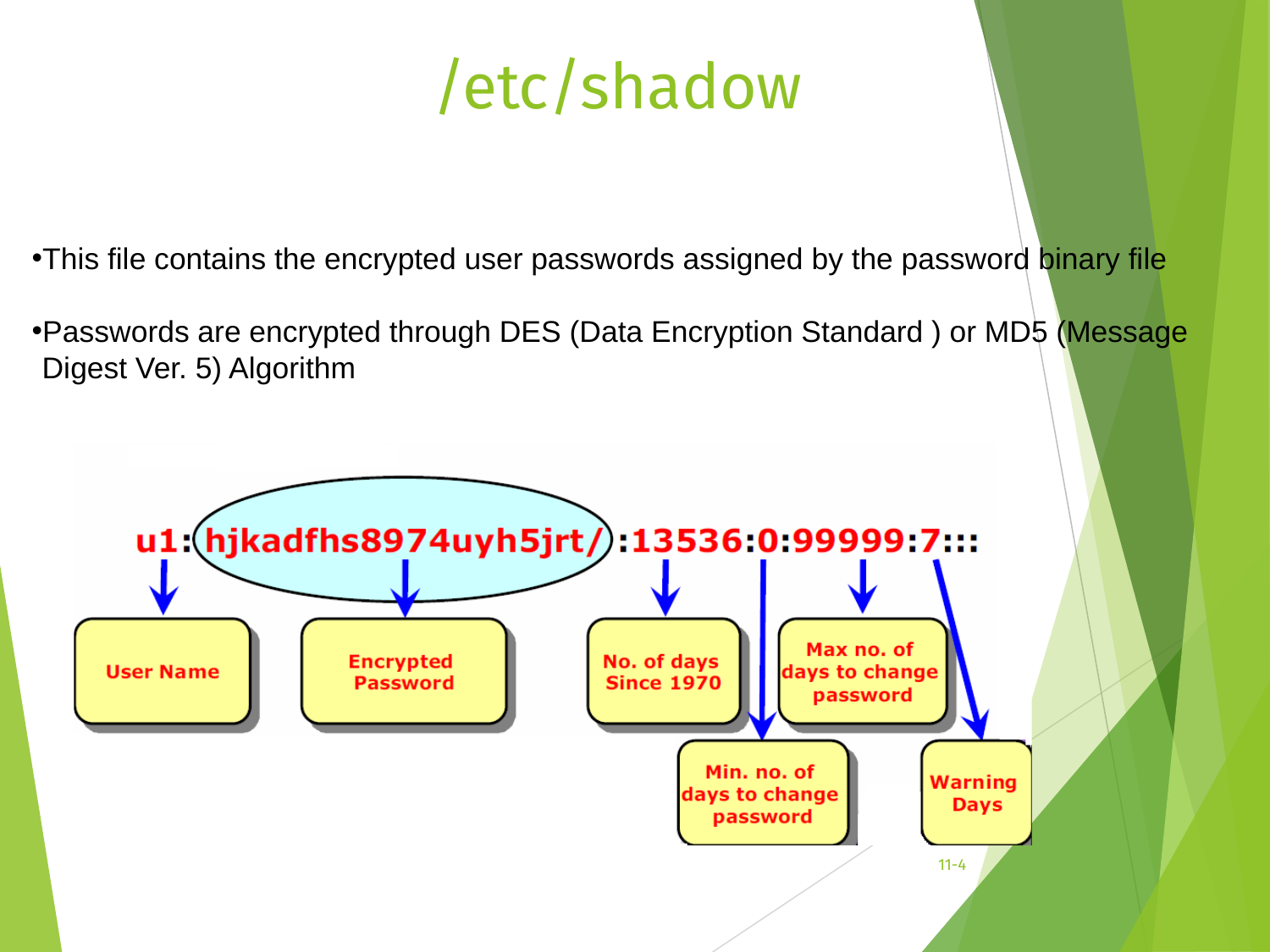

# /etc/shadow
This file contains the encrypted user passwords assigned by the password binary file

Passwords are encrypted through DES (Data Encryption Standard ) or MD5 (Message  Digest Ver. 5) Algorithm

11-4